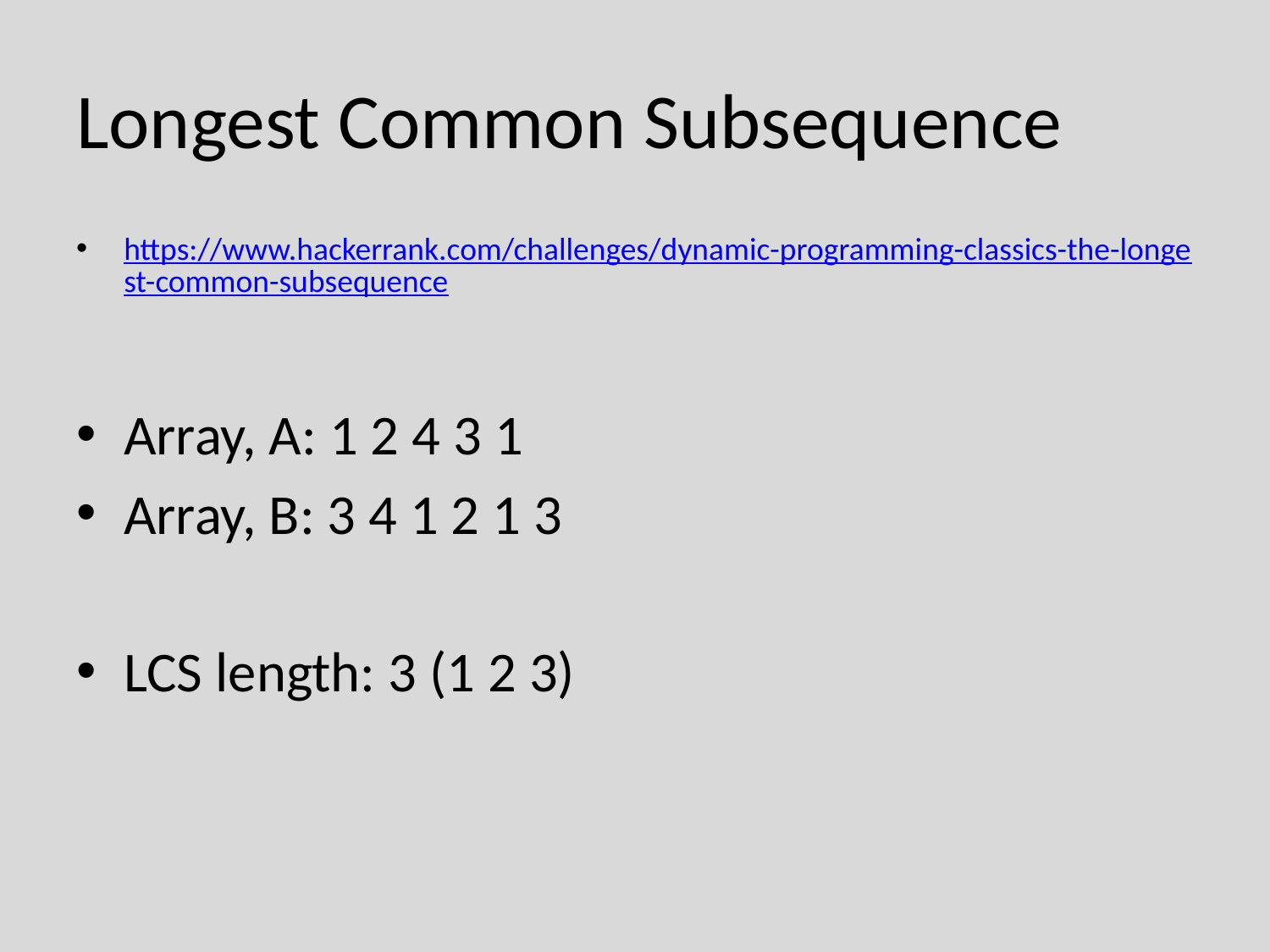

# Longest Common Subsequence
https://www.hackerrank.com/challenges/dynamic-programming-classics-the-longest-common-subsequence

Array, A: 1 2 4 3 1
Array, B: 3 4 1 2 1 3

LCS length: 3 (1 2 3)